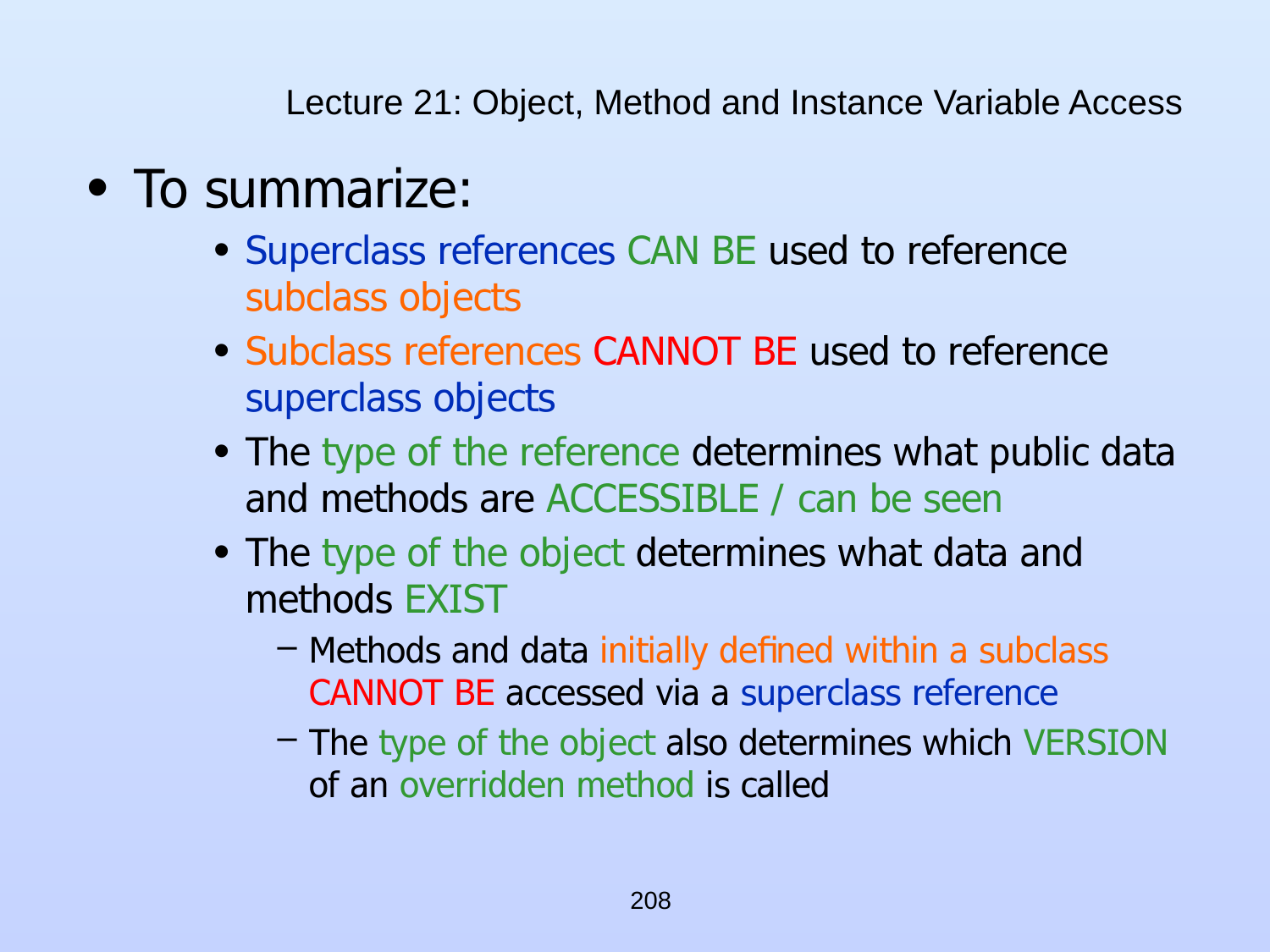

# Lecture 21: Object, Method and Instance Variable Access
To summarize:
Superclass references CAN BE used to reference subclass objects
Subclass references CANNOT BE used to reference superclass objects
The type of the reference determines what public data and methods are ACCESSIBLE / can be seen
The type of the object determines what data and methods EXIST
Methods and data initially defined within a subclass CANNOT BE accessed via a superclass reference
The type of the object also determines which VERSION of an overridden method is called

208